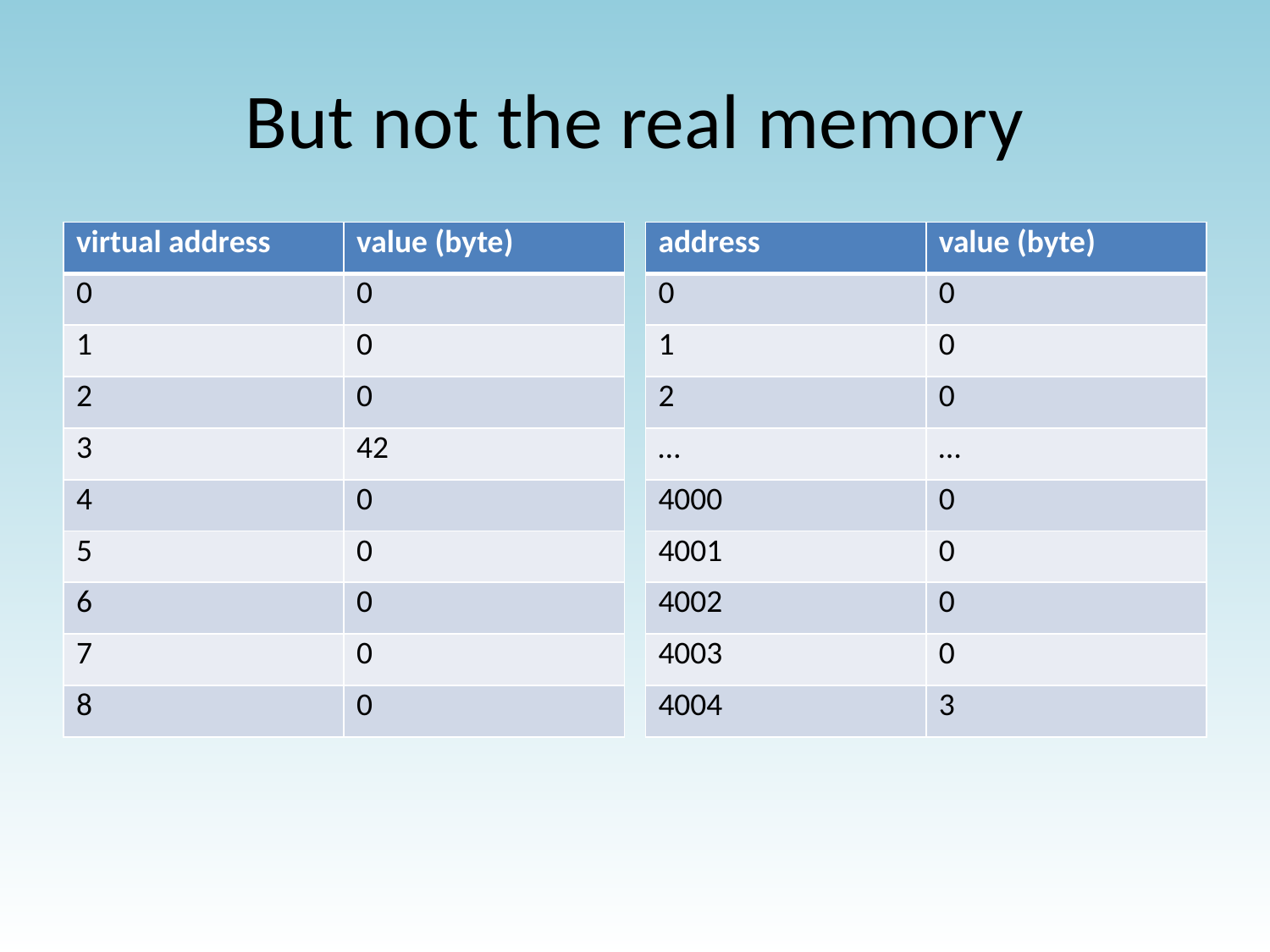

# But not the real memory
| virtual address | value (byte) |
| --- | --- |
| 0 | 0 |
| 1 | 0 |
| 2 | 0 |
| 3 | 42 |
| 4 | 0 |
| 5 | 0 |
| 6 | 0 |
| 7 | 0 |
| 8 | 0 |
| address | value (byte) |
| --- | --- |
| 0 | 0 |
| 1 | 0 |
| 2 | 0 |
| … | … |
| 4000 | 0 |
| 4001 | 0 |
| 4002 | 0 |
| 4003 | 0 |
| 4004 | 3 |